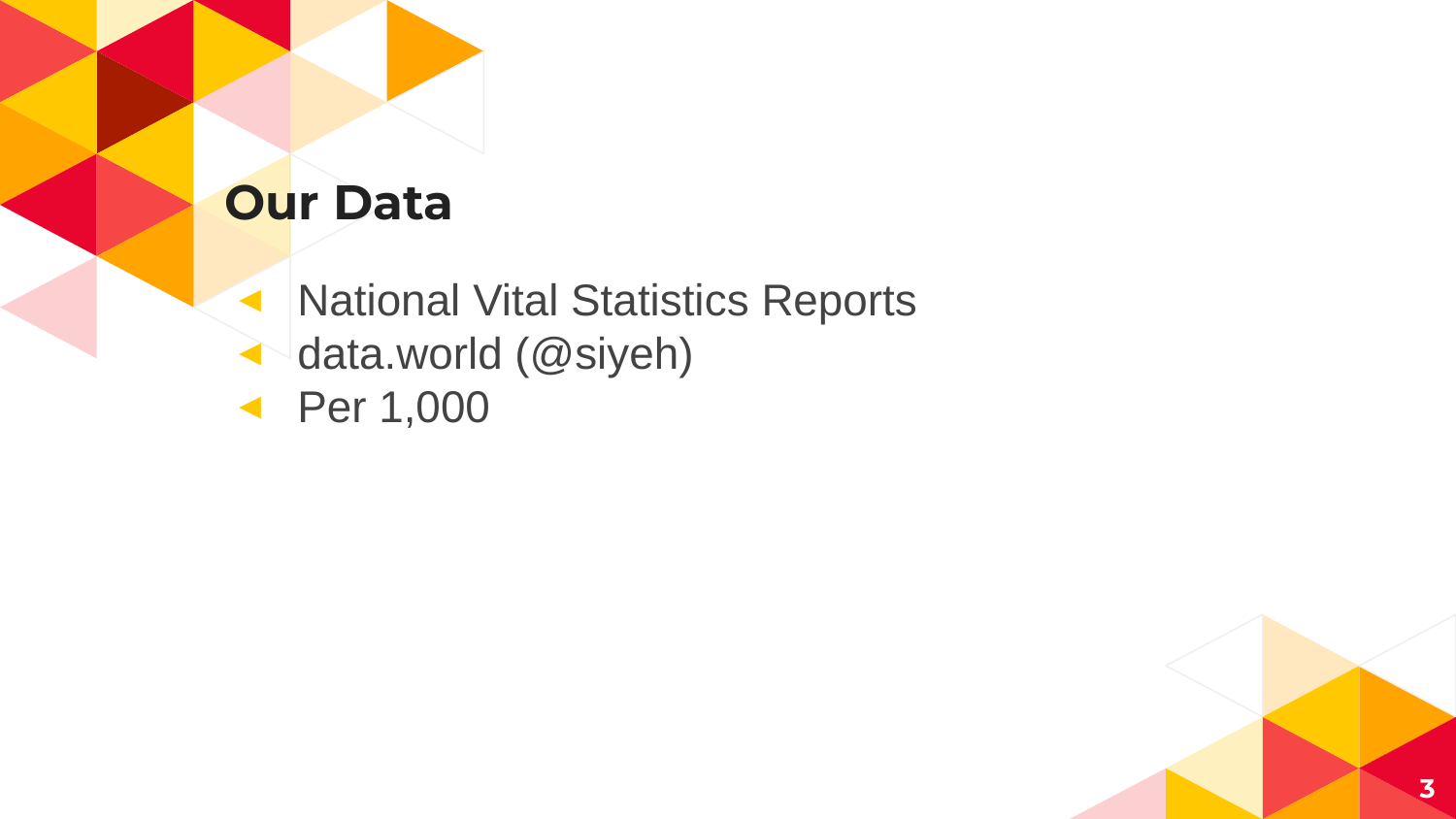

# Our Data
National Vital Statistics Reports
data.world (@siyeh)
Per 1,000

3